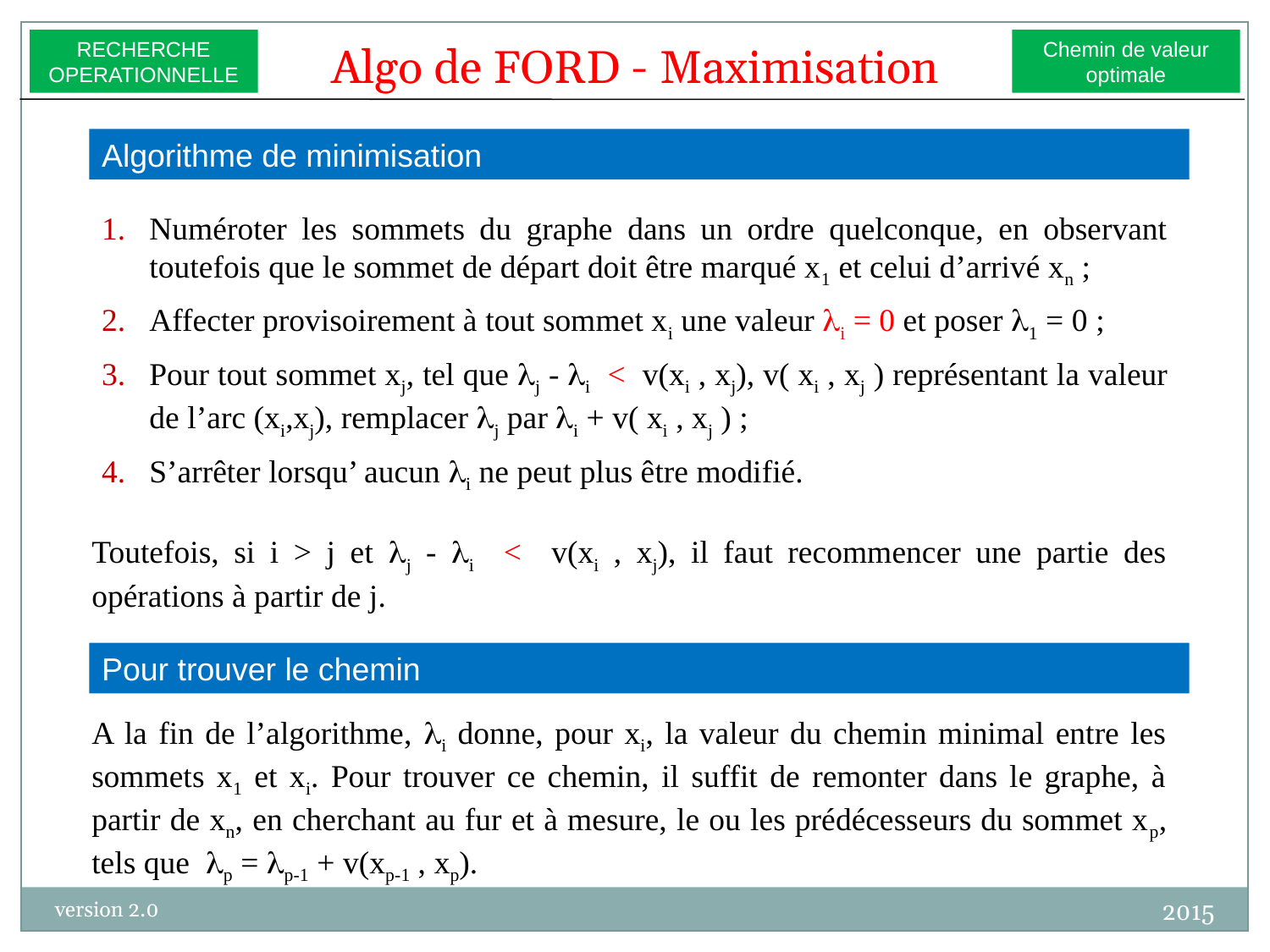

RECHERCHE
OPERATIONNELLE
Chemin de valeur
optimale
Algo de FORD - Maximisation
Algorithme de minimisation
Numéroter les sommets du graphe dans un ordre quelconque, en observant toutefois que le sommet de départ doit être marqué x1 et celui d’arrivé xn ;
Affecter provisoirement à tout sommet xi une valeur λi = 0 et poser λ1 = 0 ;
Pour tout sommet xj, tel que λj - λi  <  v(xi , xj), v( xi , xj ) représentant la valeur de l’arc (xi,xj), remplacer λj par λi + v( xi , xj ) ;
S’arrêter lorsqu’ aucun λi ne peut plus être modifié.
Toutefois, si i > j et λj - λi  <  v(xi , xj), il faut recommencer une partie des opérations à partir de j.
Pour trouver le chemin
A la fin de l’algorithme, λi donne, pour xi, la valeur du chemin minimal entre les sommets x1 et xi. Pour trouver ce chemin, il suffit de remonter dans le graphe, à partir de xn, en cherchant au fur et à mesure, le ou les prédécesseurs du sommet xp, tels que  λp = λp-1 + v(xp-1 , xp).
2015
version 2.0